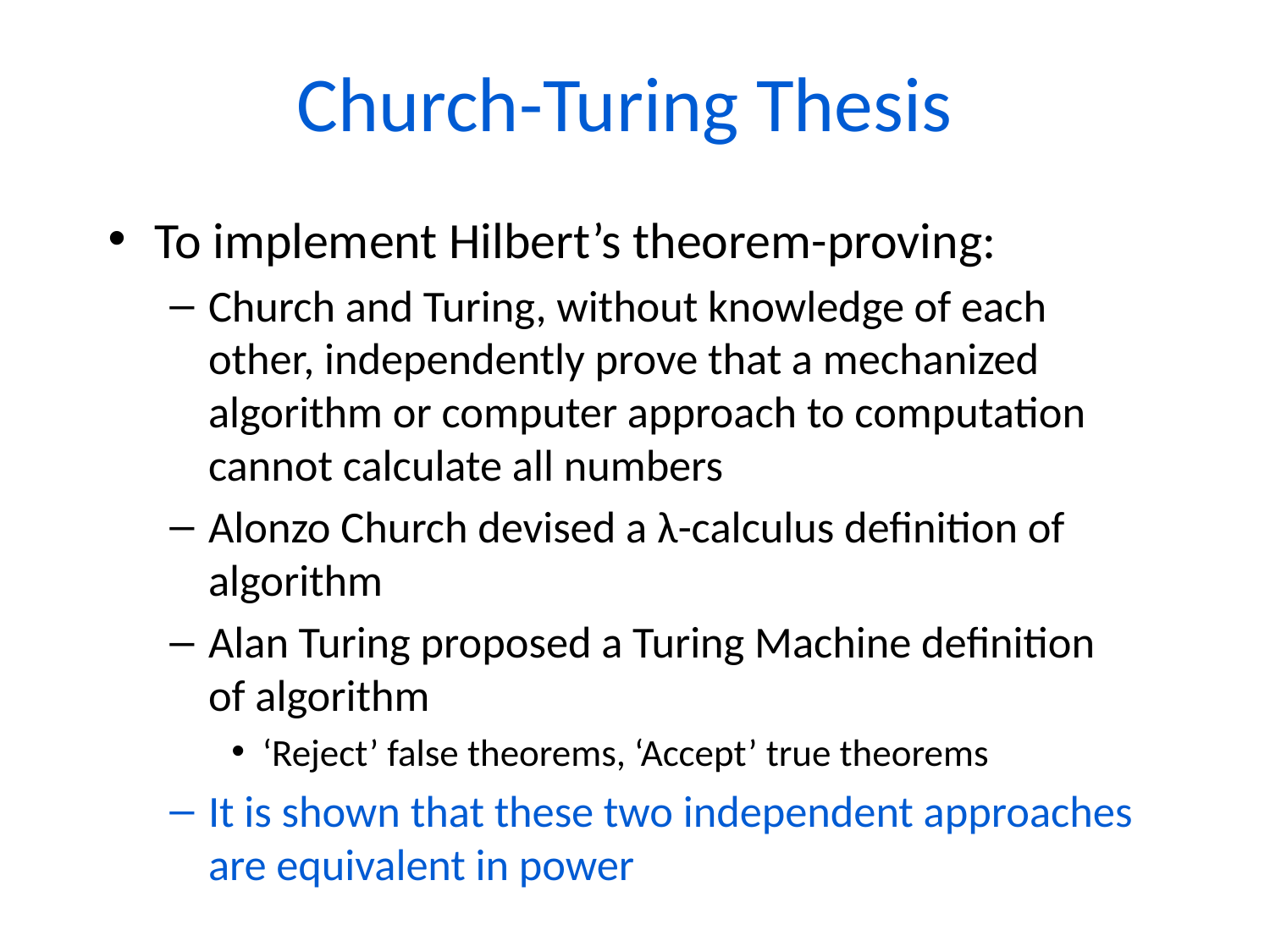

# Church-Turing Thesis
To implement Hilbert’s theorem-proving:
Church and Turing, without knowledge of each other, independently prove that a mechanized algorithm or computer approach to computation cannot calculate all numbers
Alonzo Church devised a λ-calculus definition of algorithm
Alan Turing proposed a Turing Machine definition of algorithm
‘Reject’ false theorems, ‘Accept’ true theorems
It is shown that these two independent approaches are equivalent in power